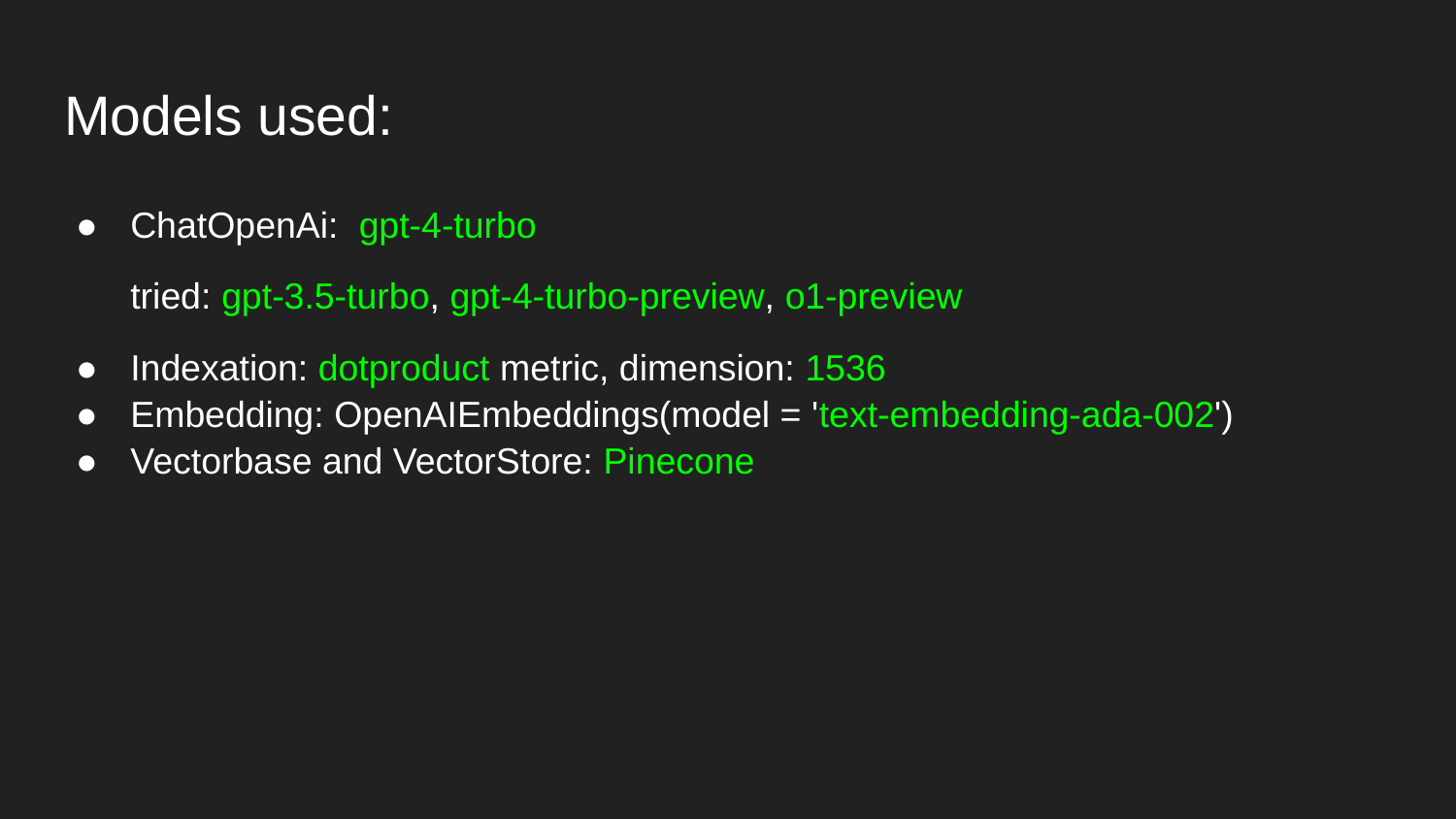

# Models used:

ChatOpenAi:  gpt-4-turbo
tried: gpt-3.5-turbo, gpt-4-turbo-preview, o1-preview
Indexation: dotproduct metric, dimension: 1536
Embedding: OpenAIEmbeddings(model = 'text-embedding-ada-002')
Vectorbase and VectorStore: Pinecone